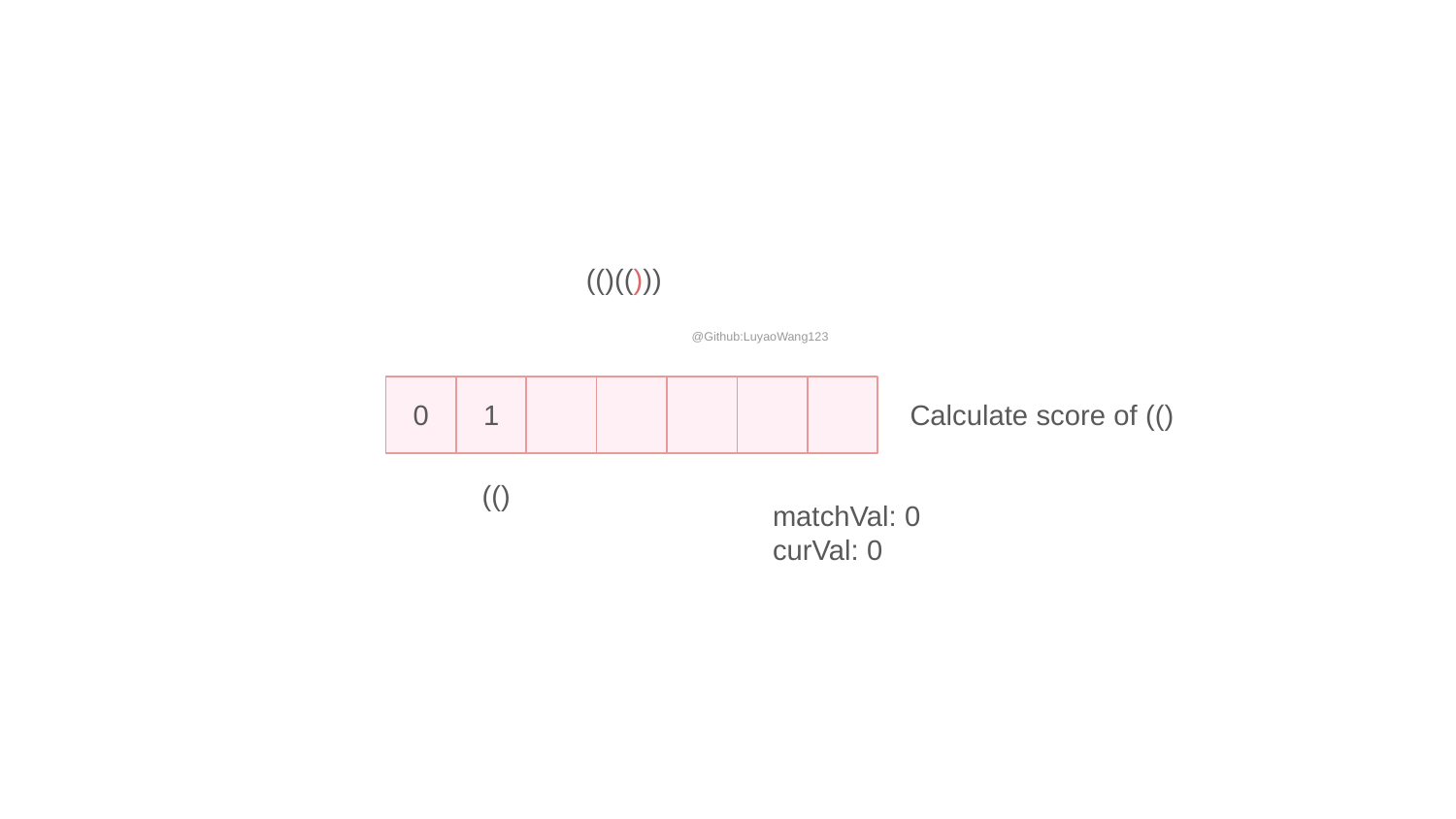

(()(()))
@Github:LuyaoWang123

0

1

Calculate score of (()
(()

matchVal: 0
curVal: 0